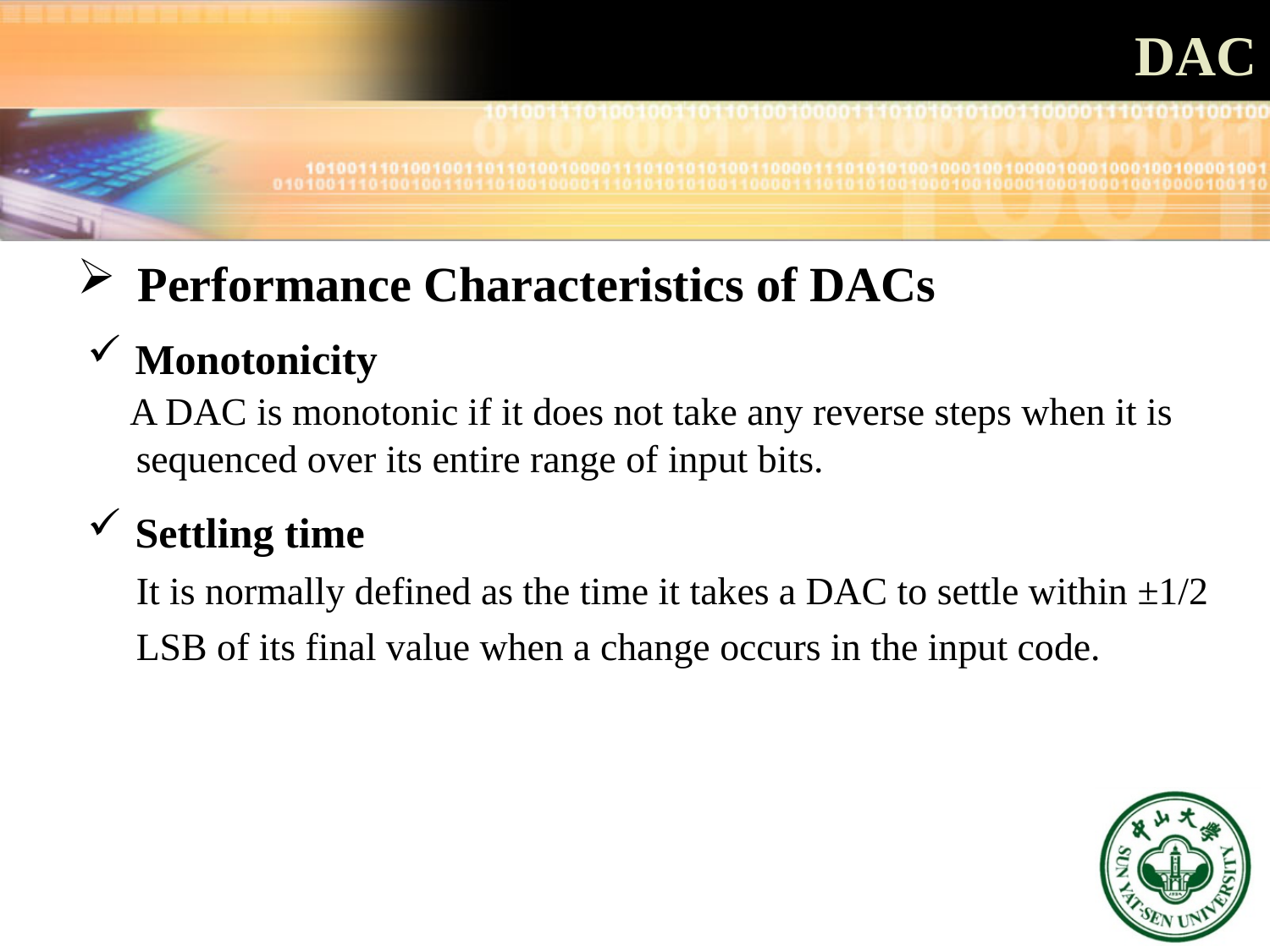

# DAC
 Performance Characteristics of DACs

Monotonicity
    A DAC is monotonic if it does not take any reverse steps when it is
     sequenced over its entire range of input bits.
Settling time
     It is normally defined as the time it takes a DAC to settle within ±1/2
     LSB of its final value when a change occurs in the input code.